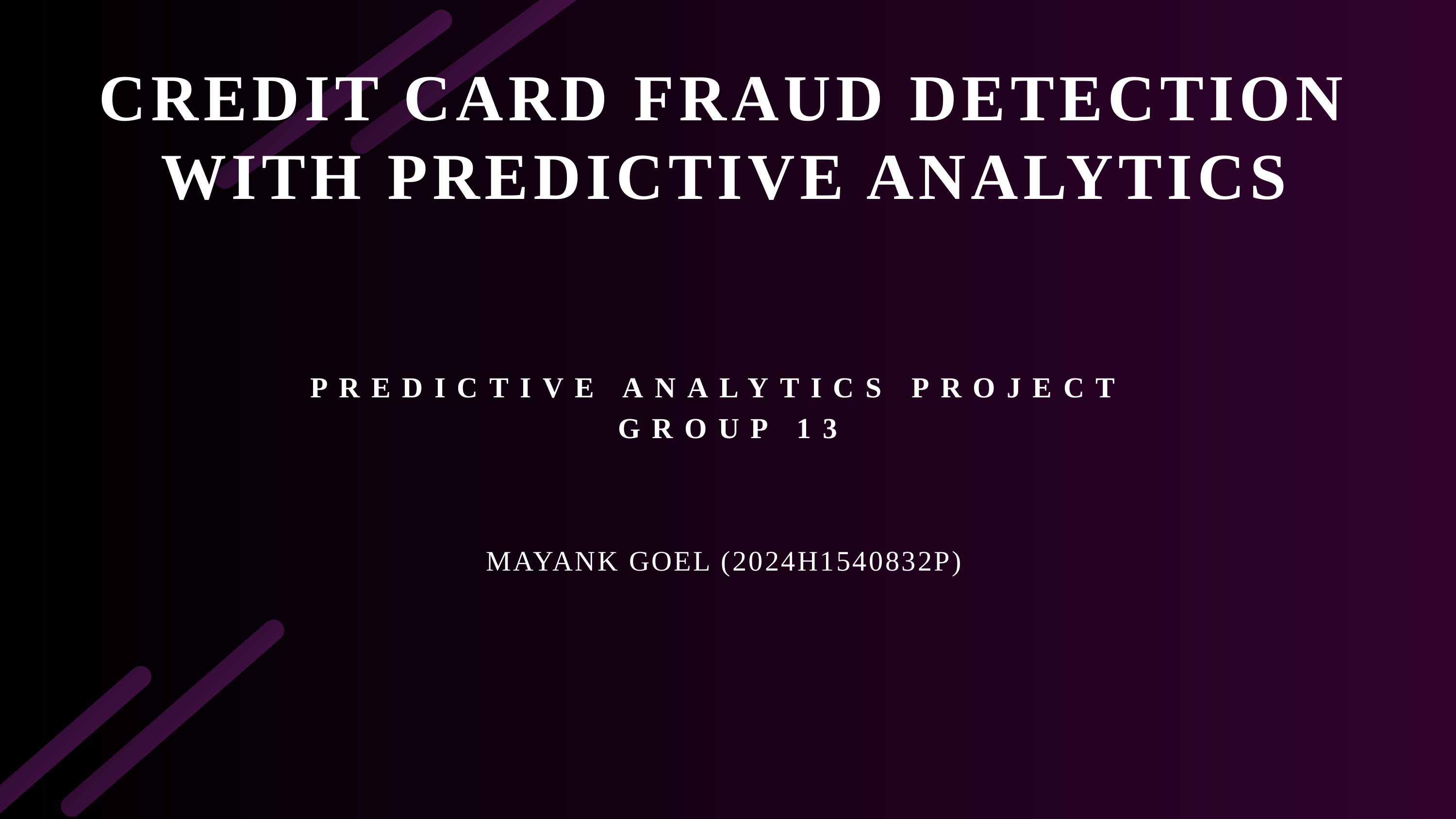

CREDIT CARD FRAUD DETECTION WITH PREDICTIVE ANALYTICS

PREDICTIVE ANALYTICS PROJECT  GROUP 13
MAYANK GOEL (2024H1540832P)